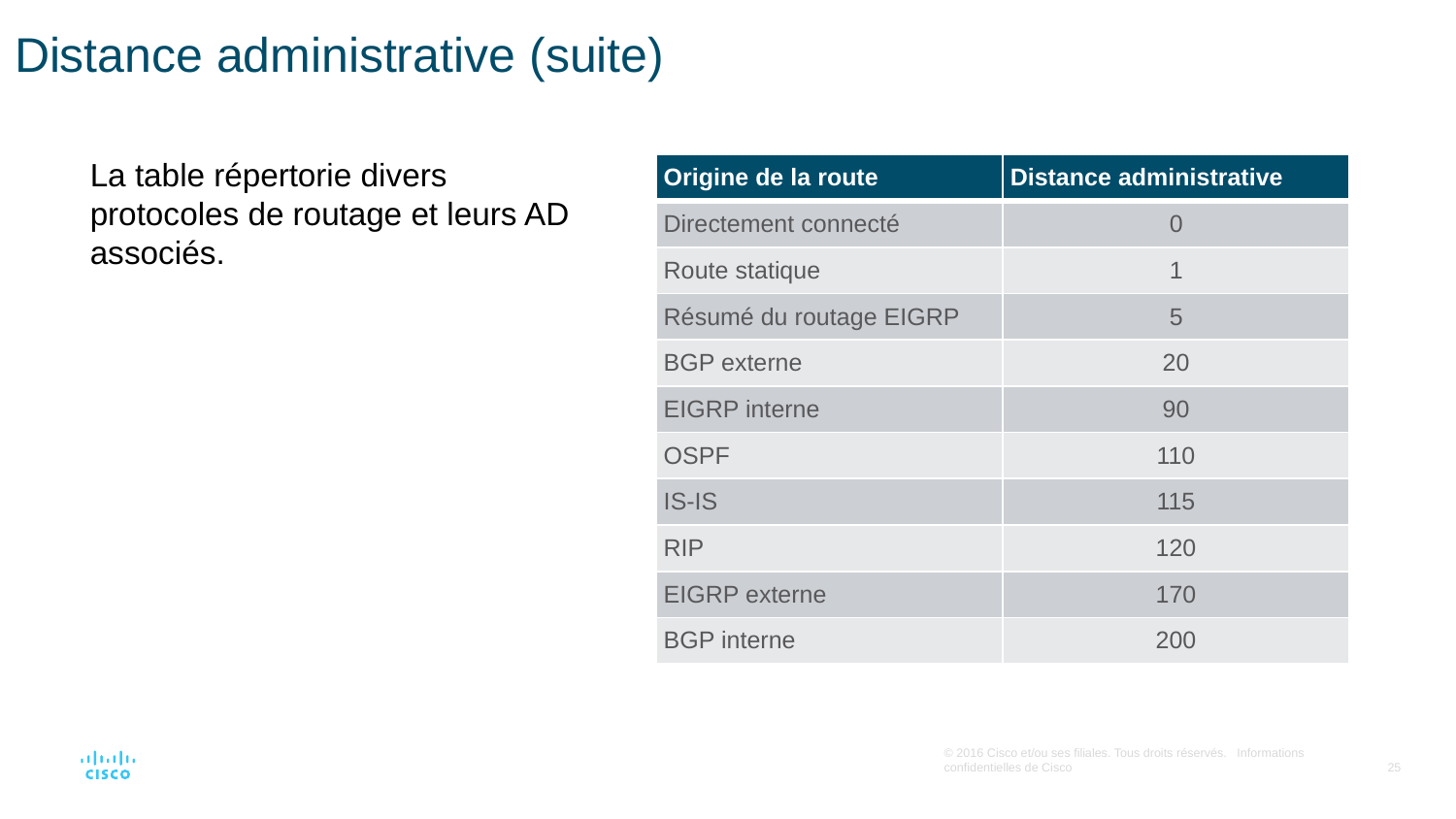

# Distance administrative (suite)
La table répertorie divers protocoles de routage et leurs AD associés.
| Origine de la route | Distance administrative |
| --- | --- |
| Directement connecté | 0 |
| Route statique | 1 |
| Résumé du routage EIGRP | 5 |
| BGP externe | 20 |
| EIGRP interne | 90 |
| OSPF | 110 |
| IS-IS | 115 |
| RIP | 120 |
| EIGRP externe | 170 |
| BGP interne | 200 |